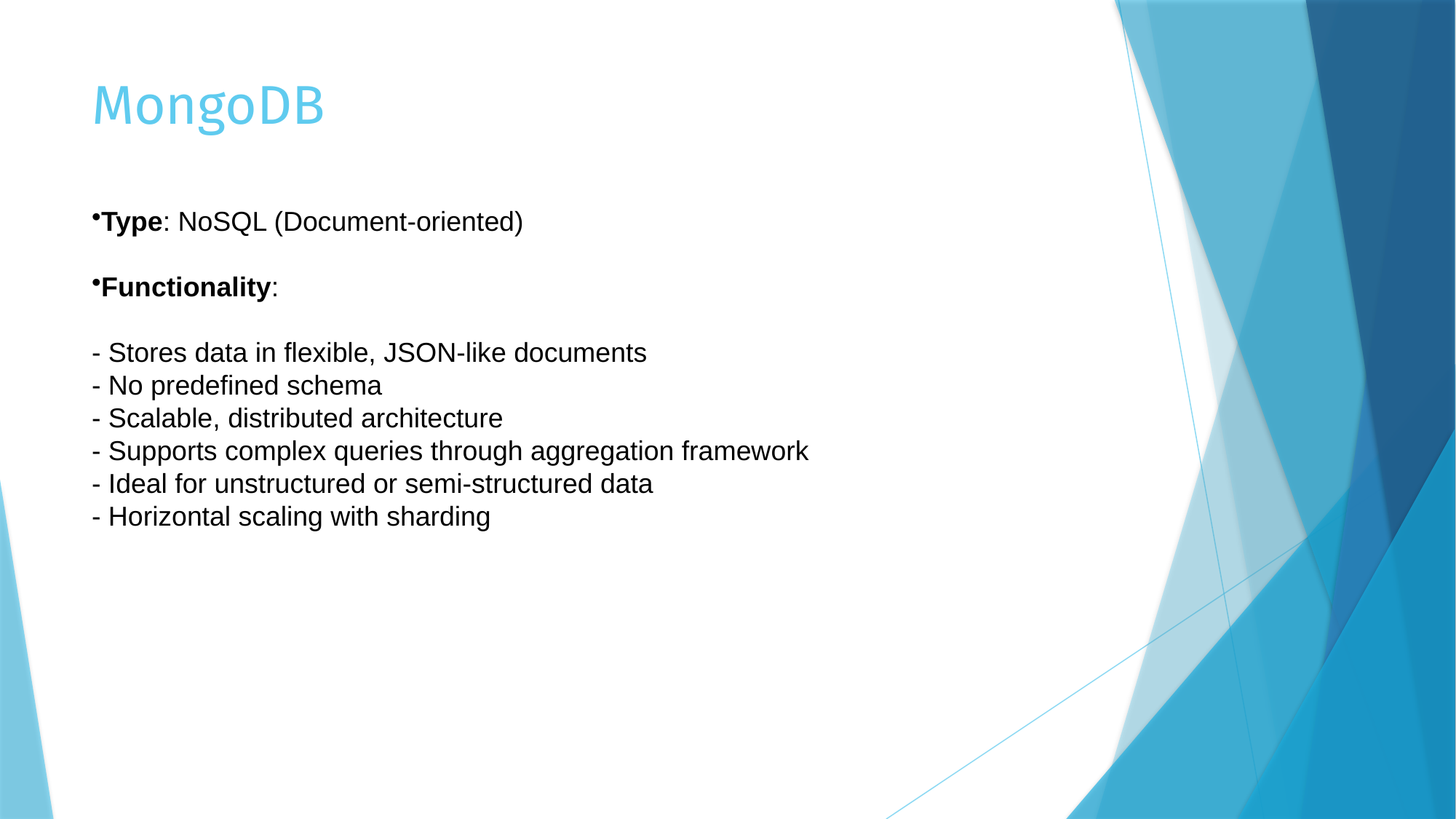

# MongoDB
Type: NoSQL (Document-oriented)

Functionality:

- Stores data in flexible, JSON-like documents
- No predefined schema
- Scalable, distributed architecture
- Supports complex queries through aggregation framework
- Ideal for unstructured or semi-structured data
- Horizontal scaling with sharding